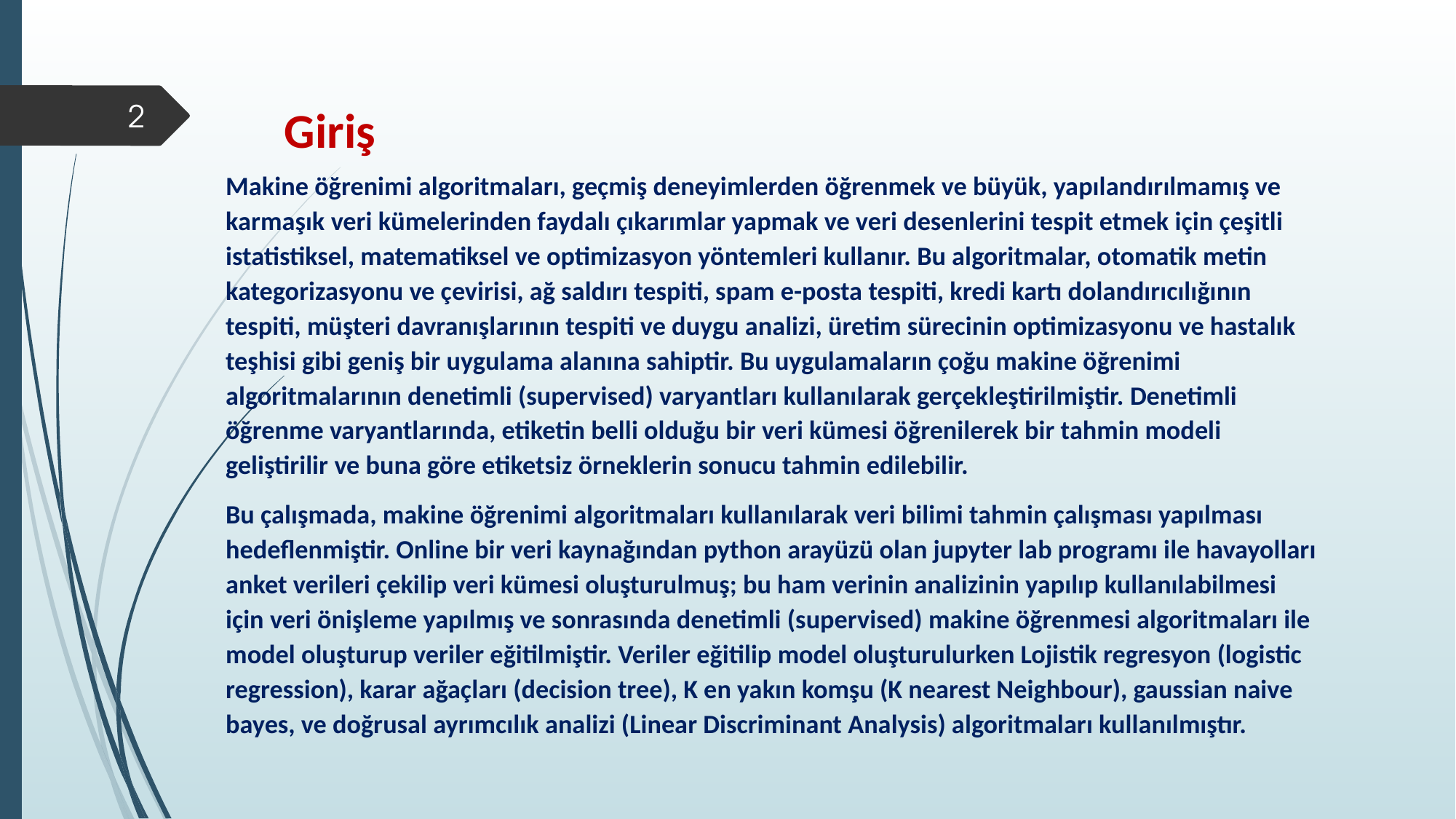

2
# Giriş
Makine öğrenimi algoritmaları, geçmiş deneyimlerden öğrenmek ve büyük, yapılandırılmamış ve karmaşık veri kümelerinden faydalı çıkarımlar yapmak ve veri desenlerini tespit etmek için çeşitli istatistiksel, matematiksel ve optimizasyon yöntemleri kullanır. Bu algoritmalar, otomatik metin kategorizasyonu ve çevirisi, ağ saldırı tespiti, spam e-posta tespiti, kredi kartı dolandırıcılığının tespiti, müşteri davranışlarının tespiti ve duygu analizi, üretim sürecinin optimizasyonu ve hastalık teşhisi gibi geniş bir uygulama alanına sahiptir. Bu uygulamaların çoğu makine öğrenimi algoritmalarının denetimli (supervised) varyantları kullanılarak gerçekleştirilmiştir. Denetimli öğrenme varyantlarında, etiketin belli olduğu bir veri kümesi öğrenilerek bir tahmin modeli geliştirilir ve buna göre etiketsiz örneklerin sonucu tahmin edilebilir.
Bu çalışmada, makine öğrenimi algoritmaları kullanılarak veri bilimi tahmin çalışması yapılması hedeflenmiştir. Online bir veri kaynağından python arayüzü olan jupyter lab programı ile havayolları anket verileri çekilip veri kümesi oluşturulmuş; bu ham verinin analizinin yapılıp kullanılabilmesi için veri önişleme yapılmış ve sonrasında denetimli (supervised) makine öğrenmesi algoritmaları ile model oluşturup veriler eğitilmiştir. Veriler eğitilip model oluşturulurken Lojistik regresyon (logistic regression), karar ağaçları (decision tree), K en yakın komşu (K nearest Neighbour), gaussian naive bayes, ve doğrusal ayrımcılık analizi (Linear Discriminant Analysis) algoritmaları kullanılmıştır.